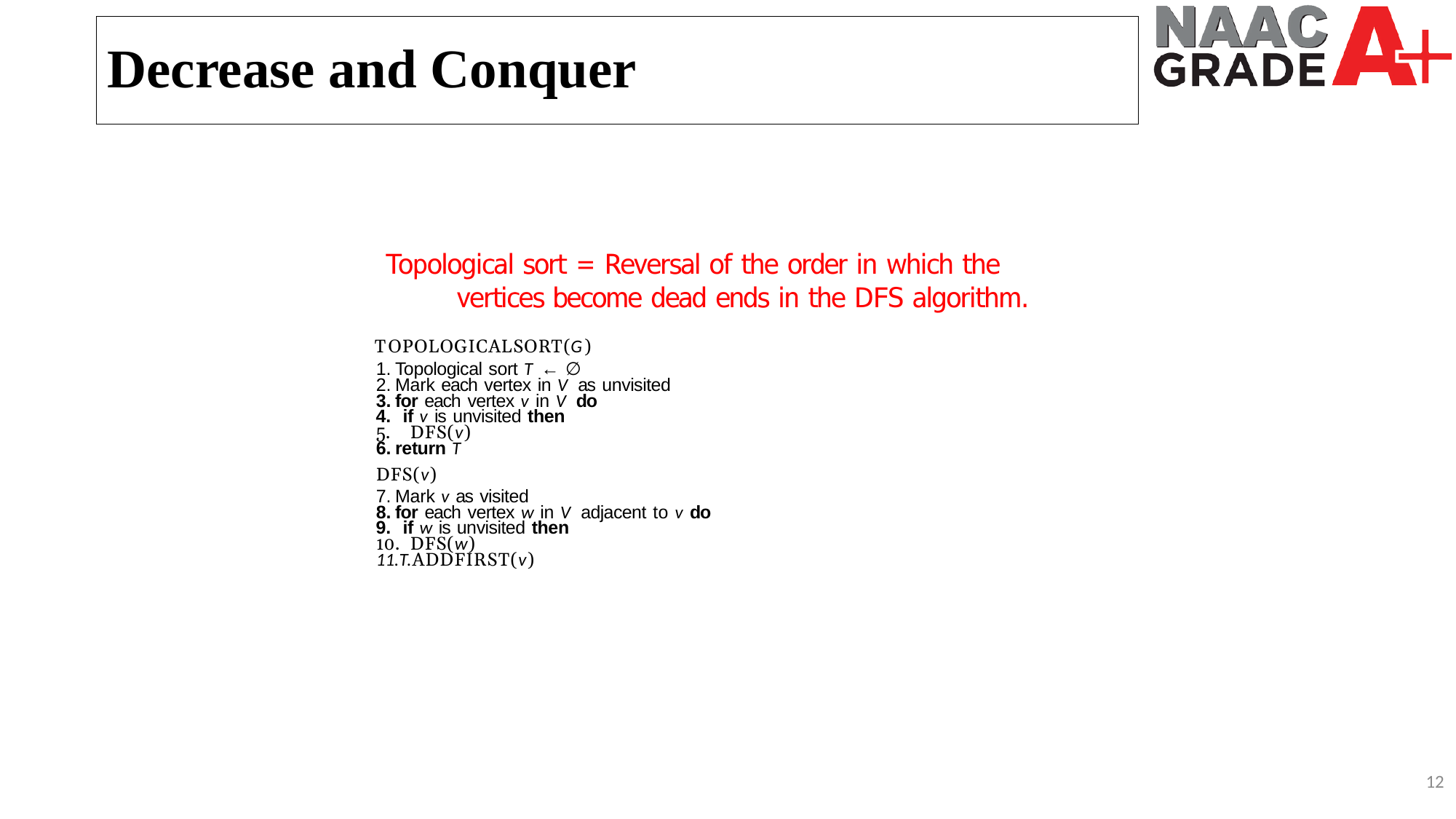

Decrease and Conquer
Topological sort = Reversal of the order in which the vertices become dead ends in the DFS algorithm.
TopologicalSort(G)
Topological sort T ← ∅
Mark each vertex in V  as unvisited
for each vertex v in V  do
if v is unvisited then
DFS(v)
return T
DFS(v)
Mark v as visited
for each vertex w in V  adjacent to v do
if w is unvisited then
DFS(w)
T.AddFirst(v)
12